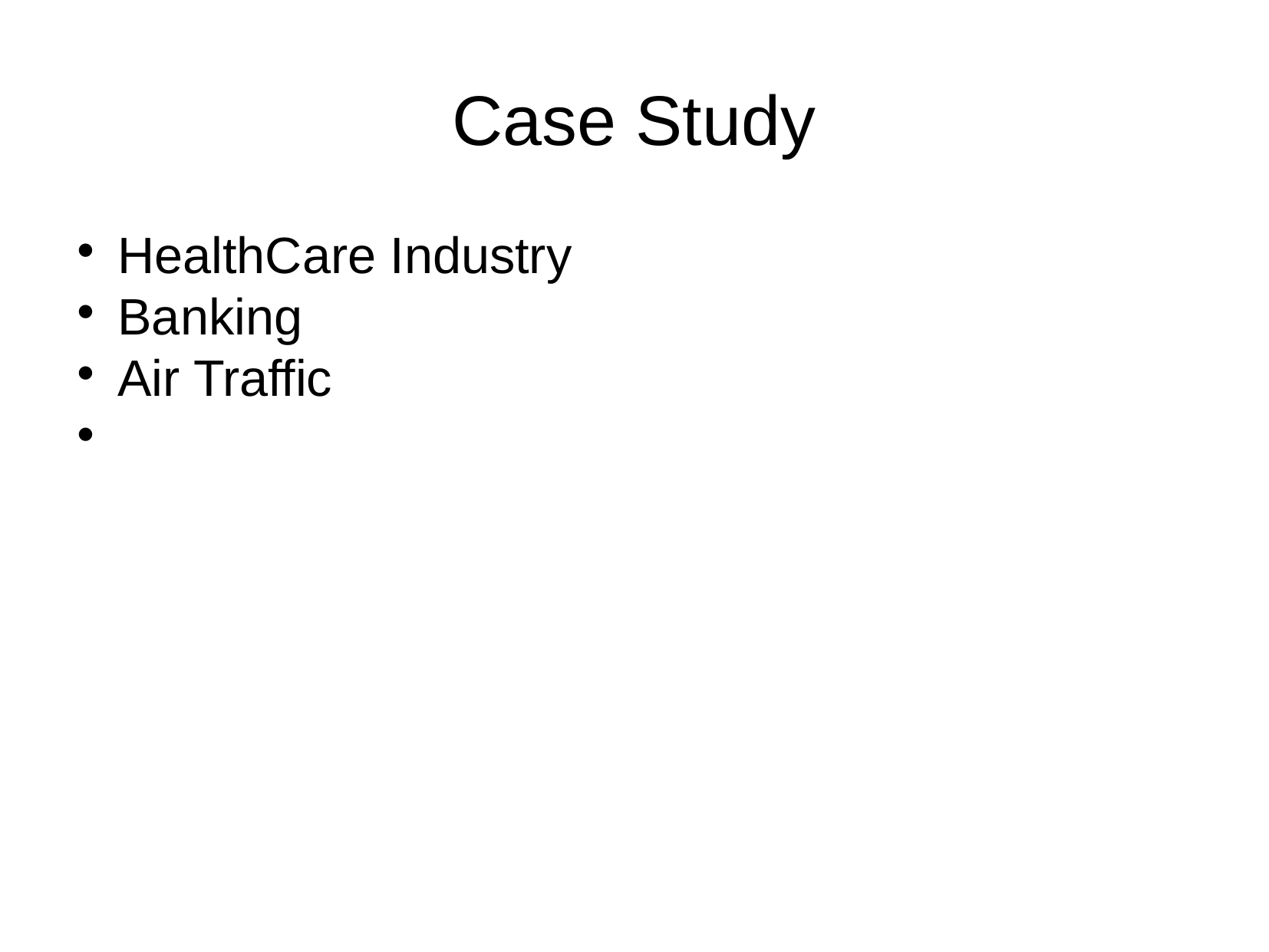

Case Study
HealthCare Industry
Banking
Air Traffic